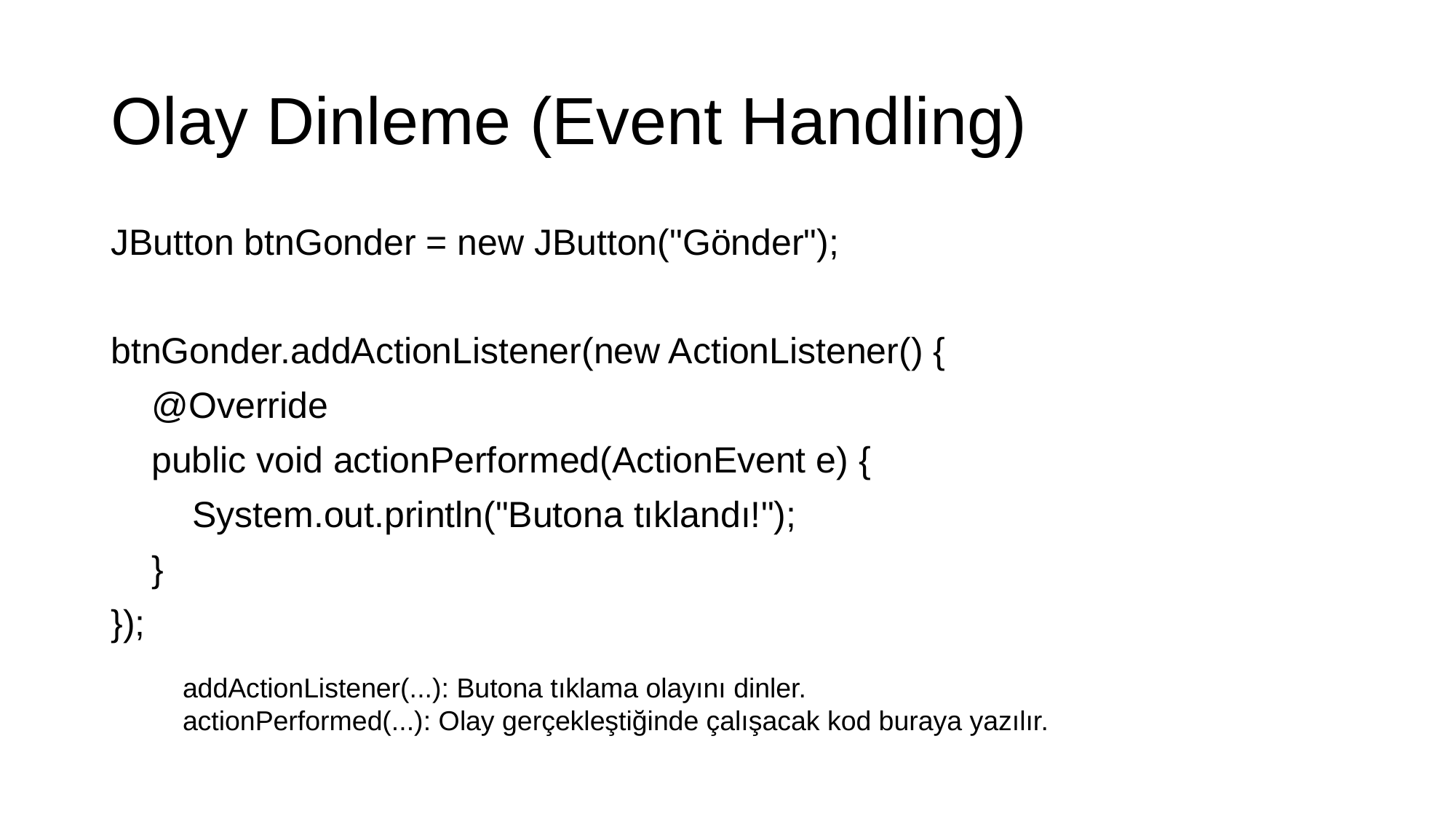

# Olay Dinleme (Event Handling)
JButton btnGonder = new JButton("Gönder");

btnGonder.addActionListener(new ActionListener() {
    @Override
    public void actionPerformed(ActionEvent e) {
        System.out.println("Butona tıklandı!");
    }
});
addActionListener(...): Butona tıklama olayını dinler.
actionPerformed(...): Olay gerçekleştiğinde çalışacak kod buraya yazılır.